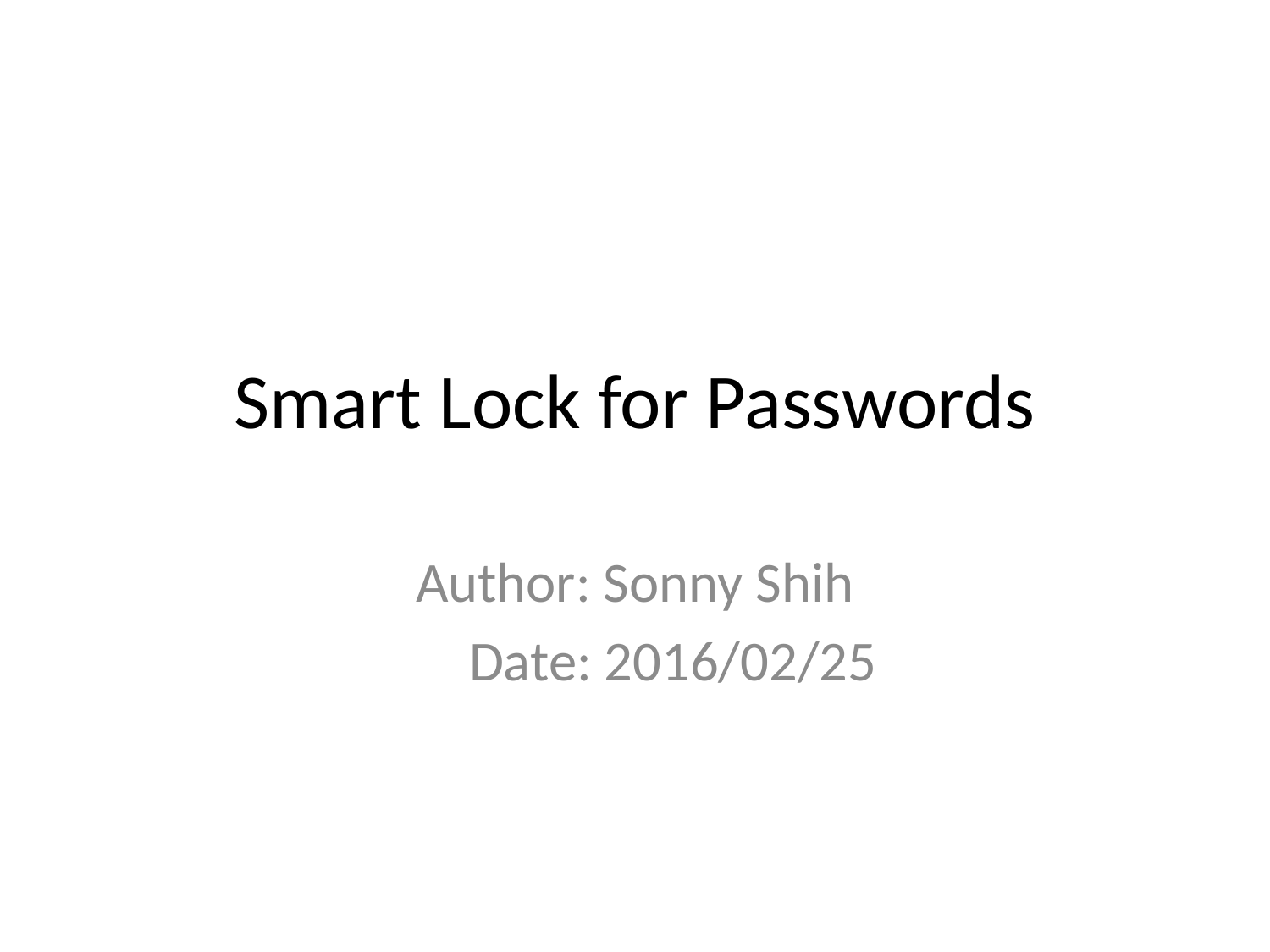

# Smart Lock for Passwords
Author: Sonny Shih
      Date: 2016/02/25